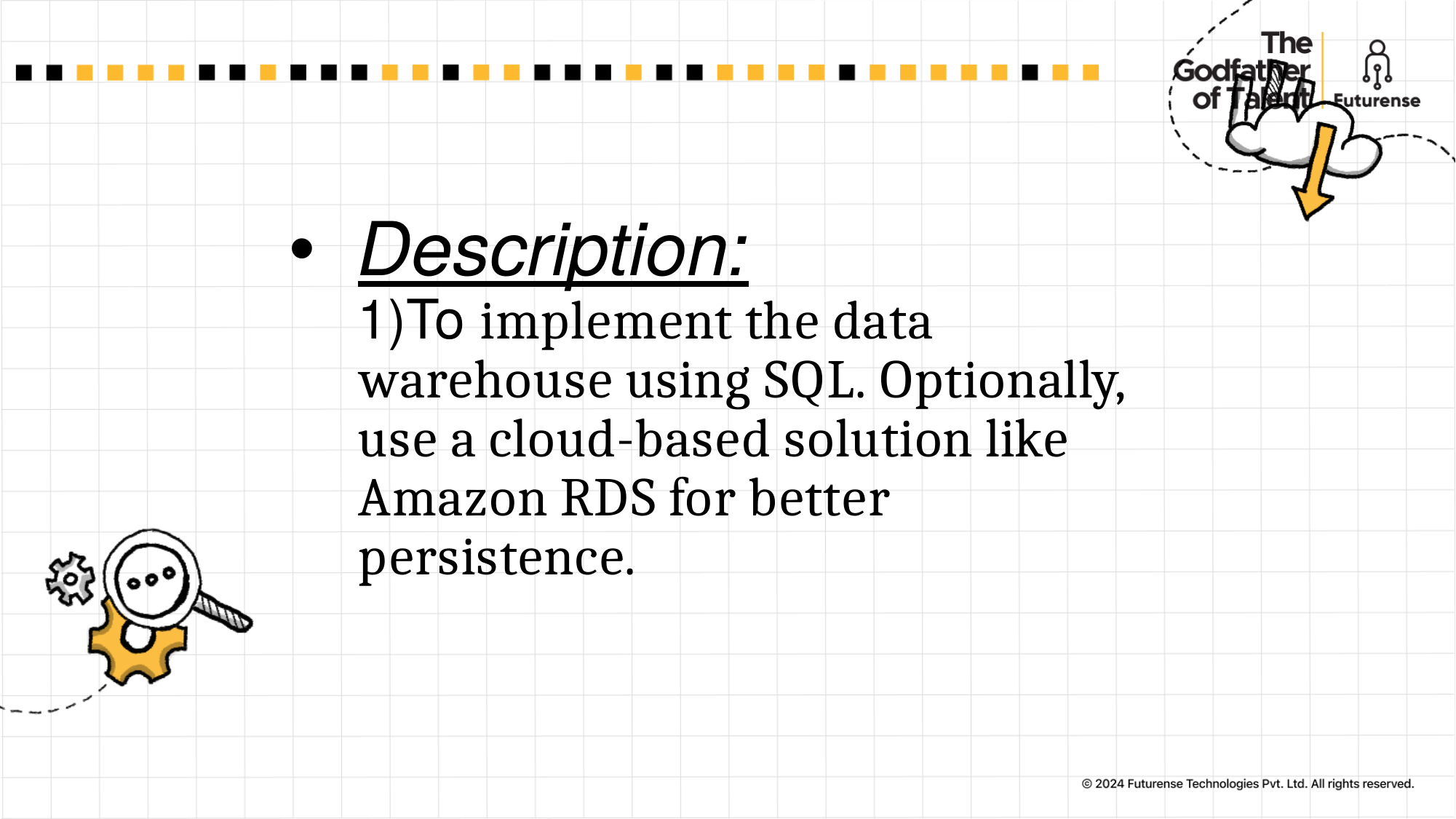

# Description: 1)To implement the data warehouse using SQL. Optionally, use a cloud-based solution like Amazon RDS for better persistence.